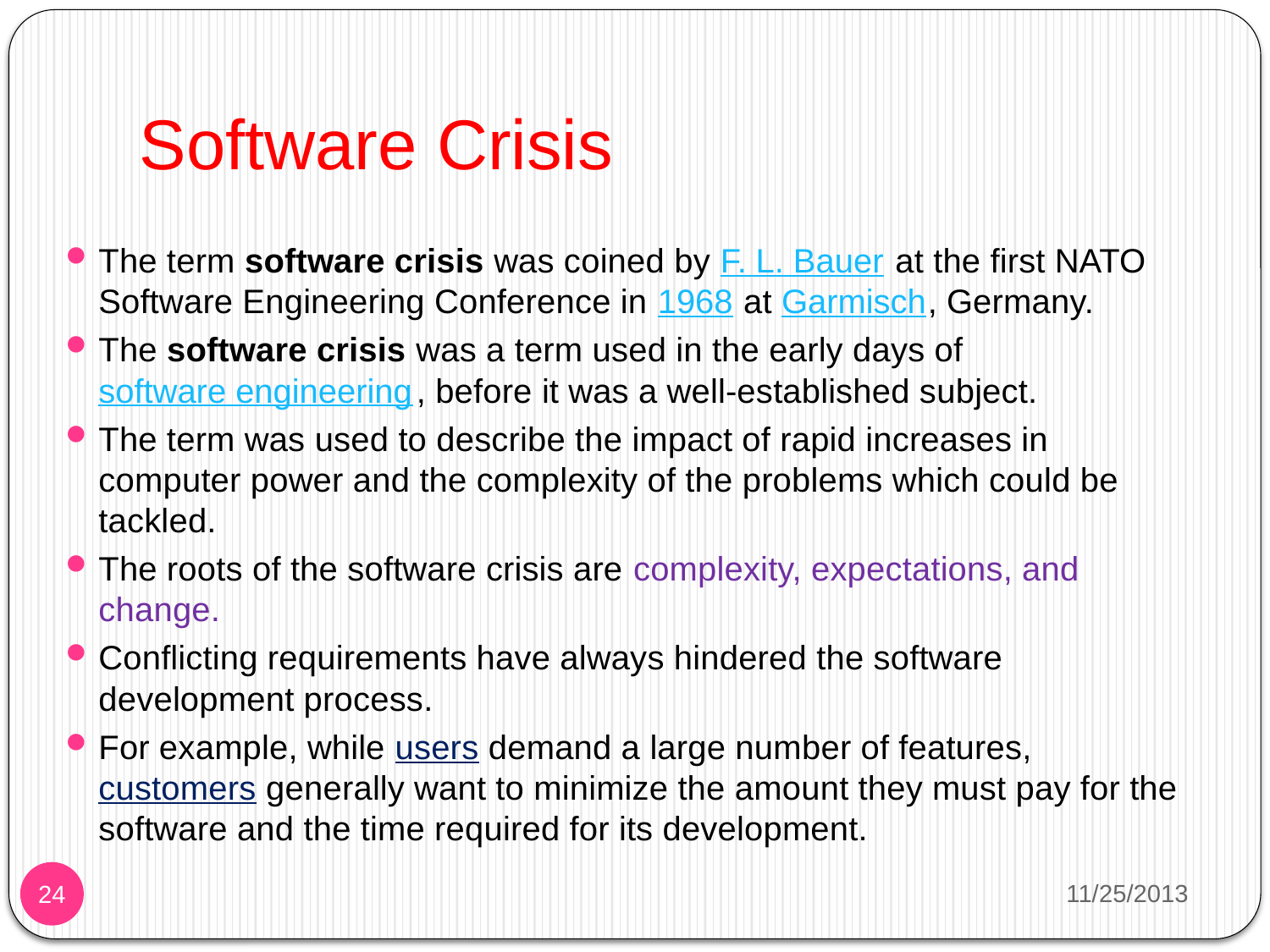

# Software Crisis
The term software crisis was coined by F. L. Bauer at the first NATO Software Engineering Conference in 1968 at Garmisch, Germany.
The software crisis was a term used in the early days of software engineering, before it was a well-established subject.
The term was used to describe the impact of rapid increases in computer power and the complexity of the problems which could be tackled.
The roots of the software crisis are complexity, expectations, and change.
Conflicting requirements have always hindered the software development process.
For example, while users demand a large number of features, customers generally want to minimize the amount they must pay for the software and the time required for its development.

11/25/2013
24